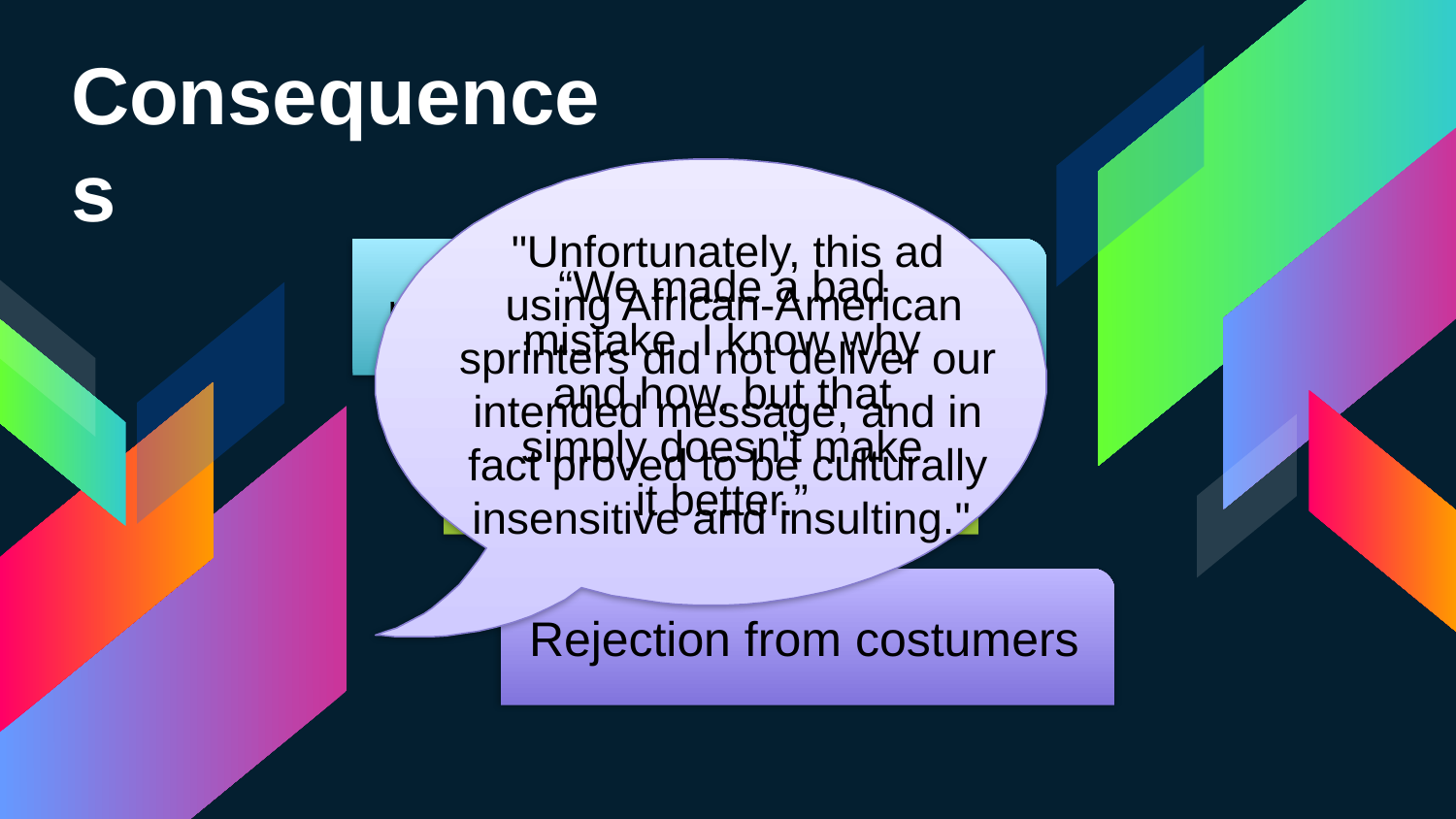

Consequences

"Unfortunately, this ad
 using African-American sprinters did not deliver our intended message, and in fact proved to be culturally insensitive and insulting."
pulling the ad            lost of money
“We made a bad mistake. I know why and how, but that simply doesn't make it better.”
racist accusations
Rejection from costumers